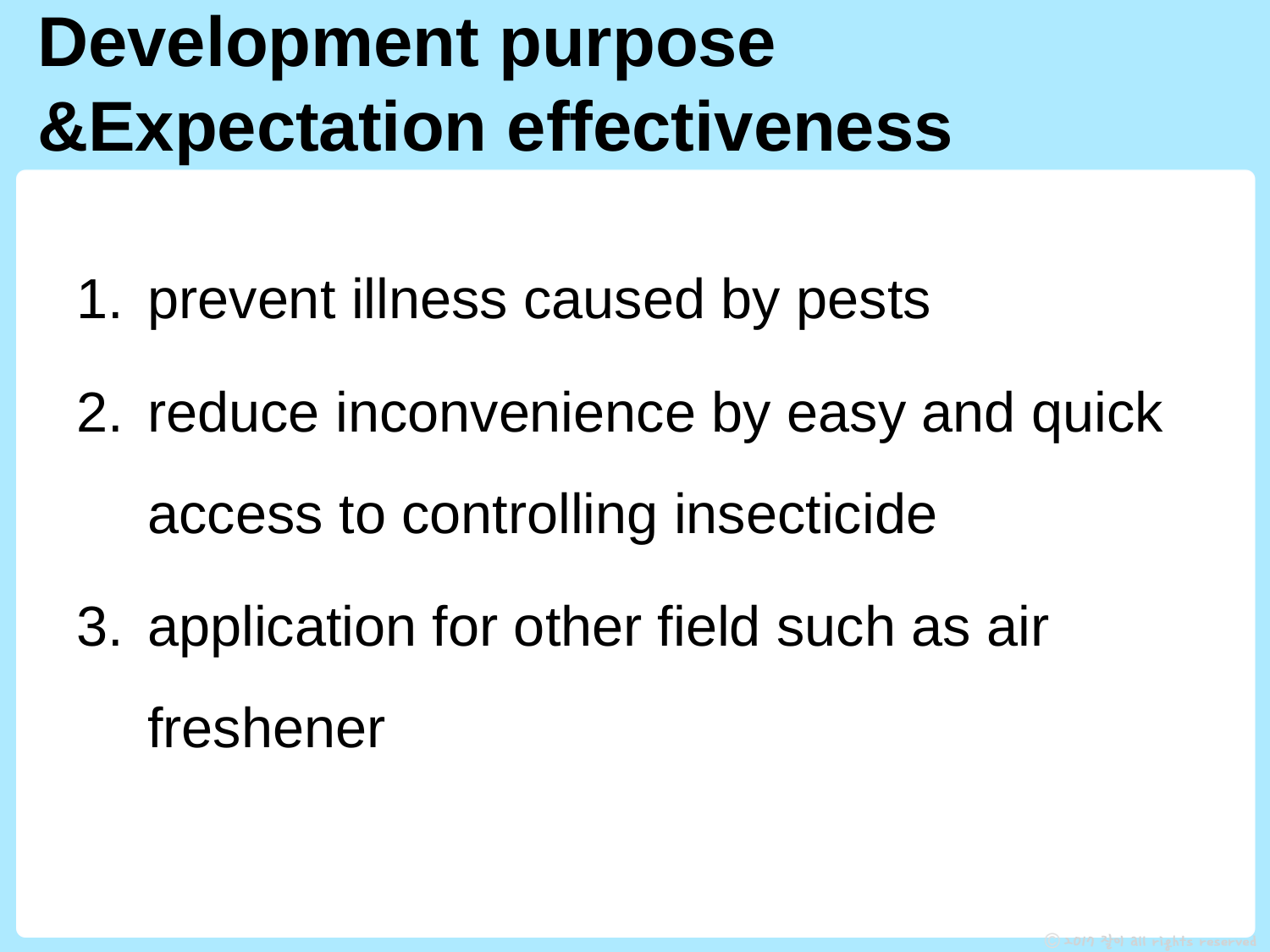

# Development purpose &Expectation effectiveness
prevent illness caused by pests
reduce inconvenience by easy and quick access to controlling insecticide
application for other field such as air freshener